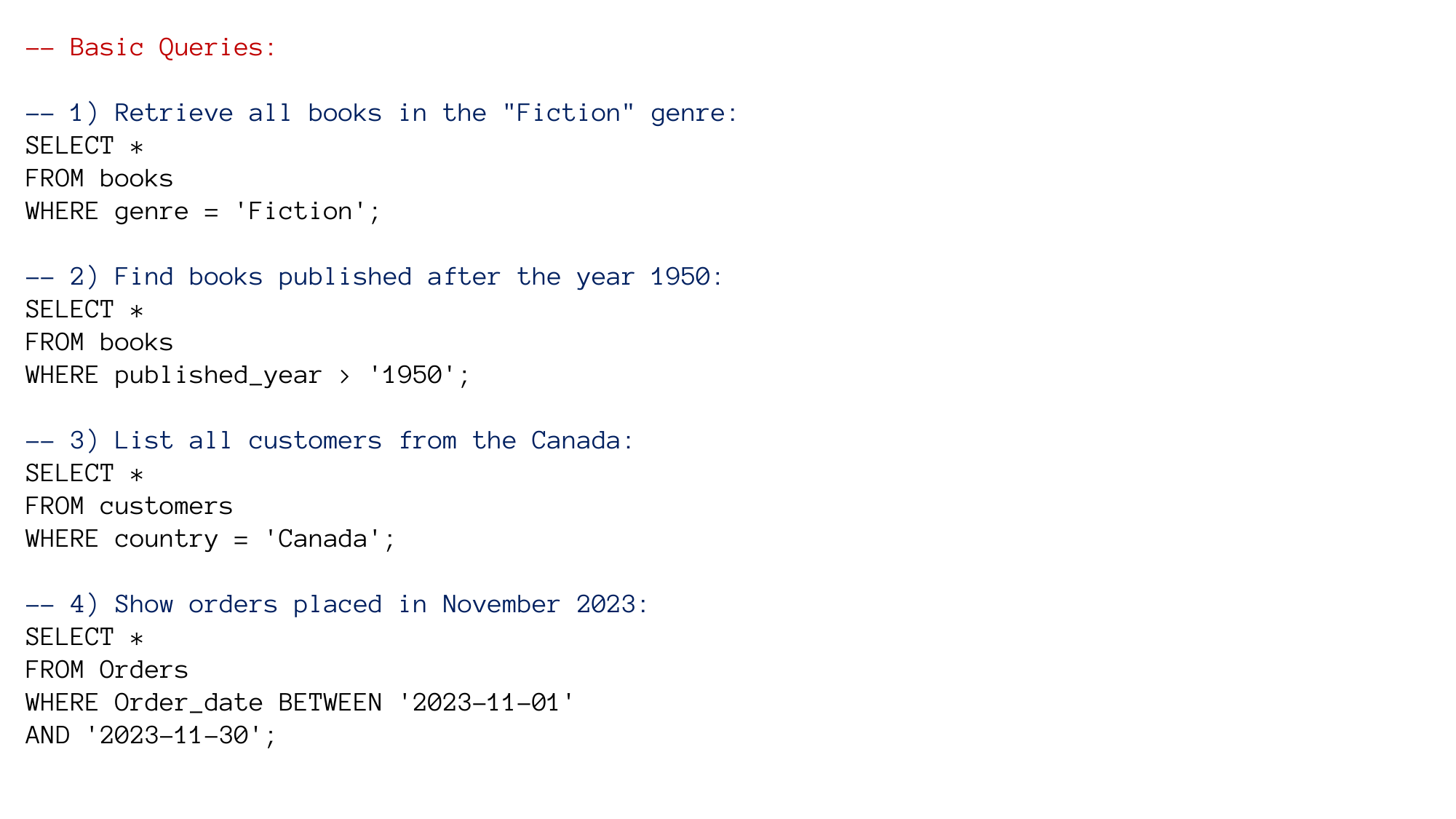

-- Basic Queries:
-- 1) Retrieve all books in the "Fiction" genre:
SELECT *
FROM books
WHERE genre = 'Fiction';
-- 2) Find books published after the year 1950:
SELECT *
FROM books
WHERE published_year > '1950';
-- 3) List all customers from the Canada:
SELECT *
FROM customers
WHERE country = 'Canada';
-- 4) Show orders placed in November 2023:
SELECT *
FROM Orders
WHERE Order_date BETWEEN '2023-11-01'
AND '2023-11-30';